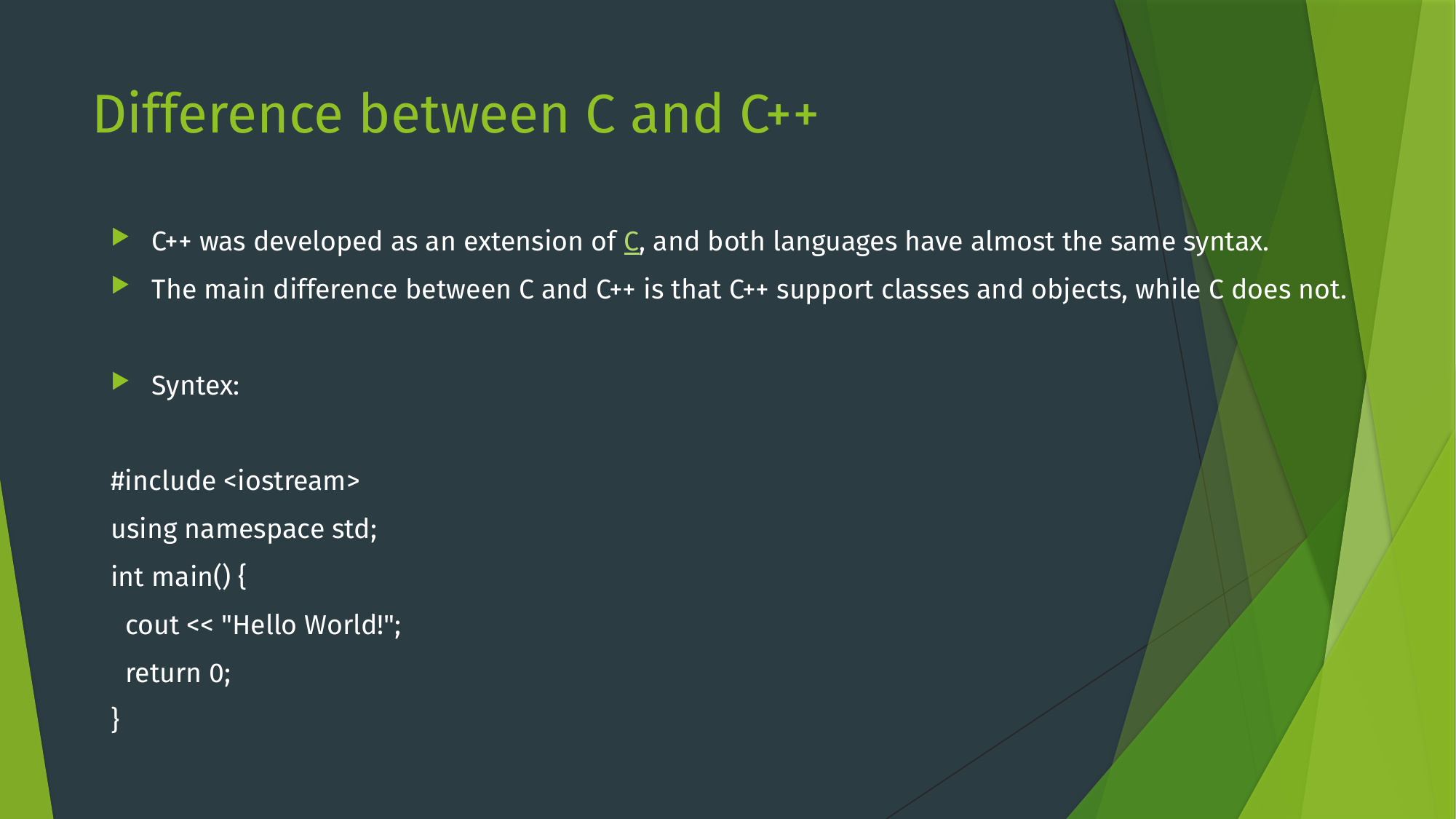

# Difference between C and C++
C++ was developed as an extension of C, and both languages have almost the same syntax.
The main difference between C and C++ is that C++ support classes and objects, while C does not.

Syntex:

#include <iostream>
using namespace std;
int main() {
  cout << "Hello World!";
  return 0;
}